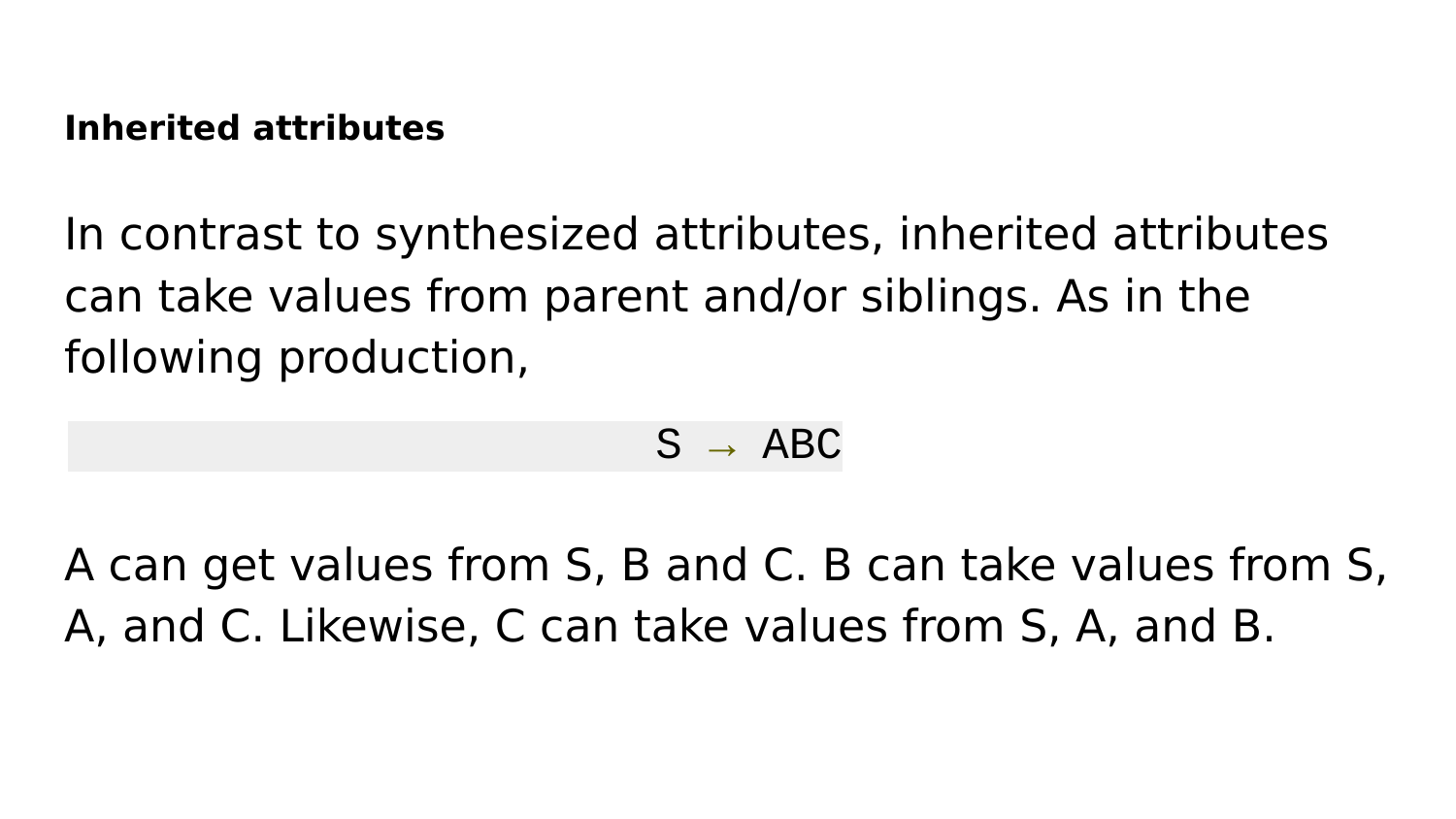

# Inherited attributes
In contrast to synthesized attributes, inherited attributes can take values from parent and/or siblings. As in the following production,
                      S → ABC

A can get values from S, B and C. B can take values from S, A, and C. Likewise, C can take values from S, A, and B.